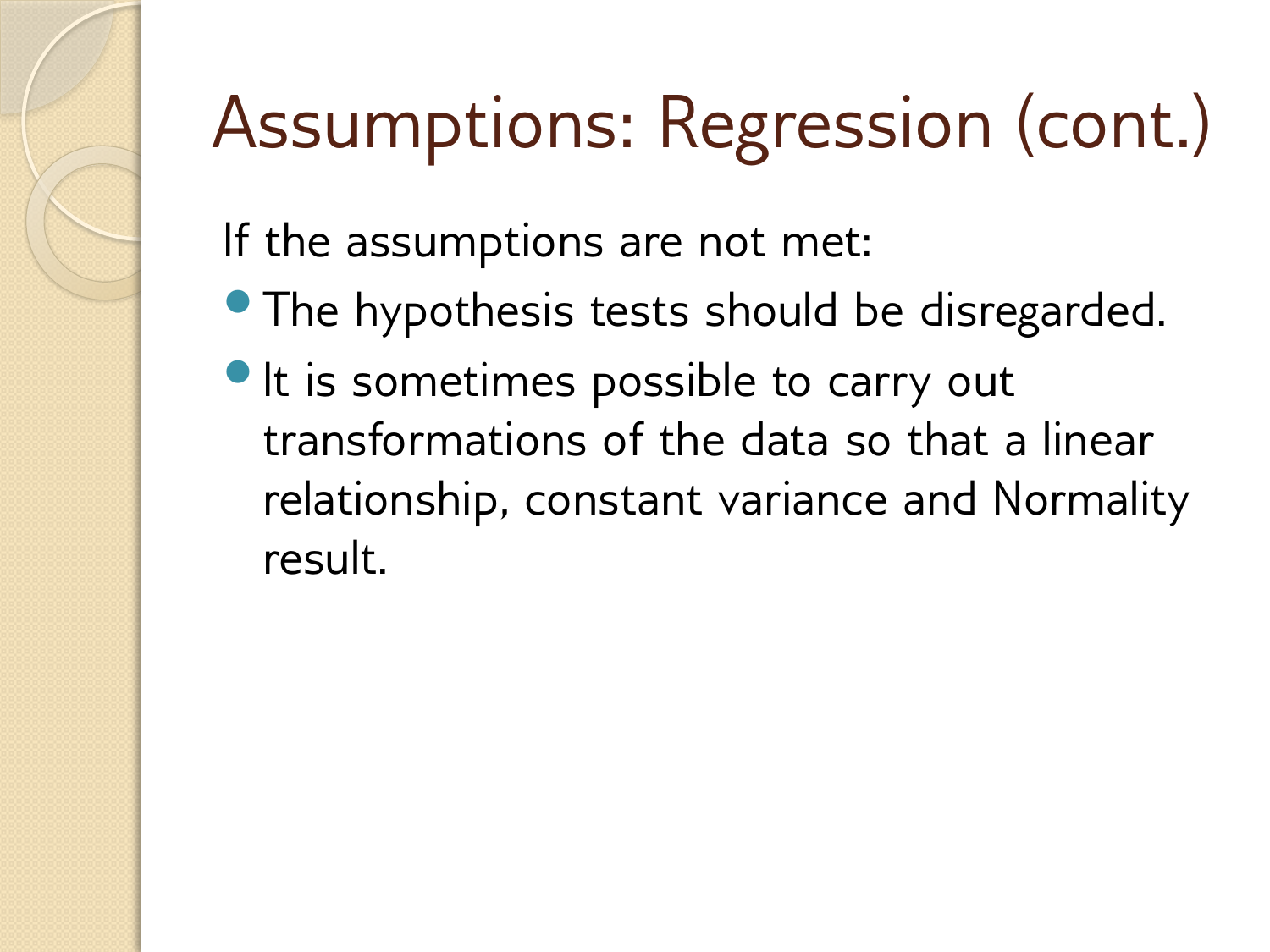

# Assumptions: Regression (cont.)
If the assumptions are not met:
The hypothesis tests should be disregarded.
It is sometimes possible to carry out transformations of the data so that a linear relationship, constant variance and Normality result.